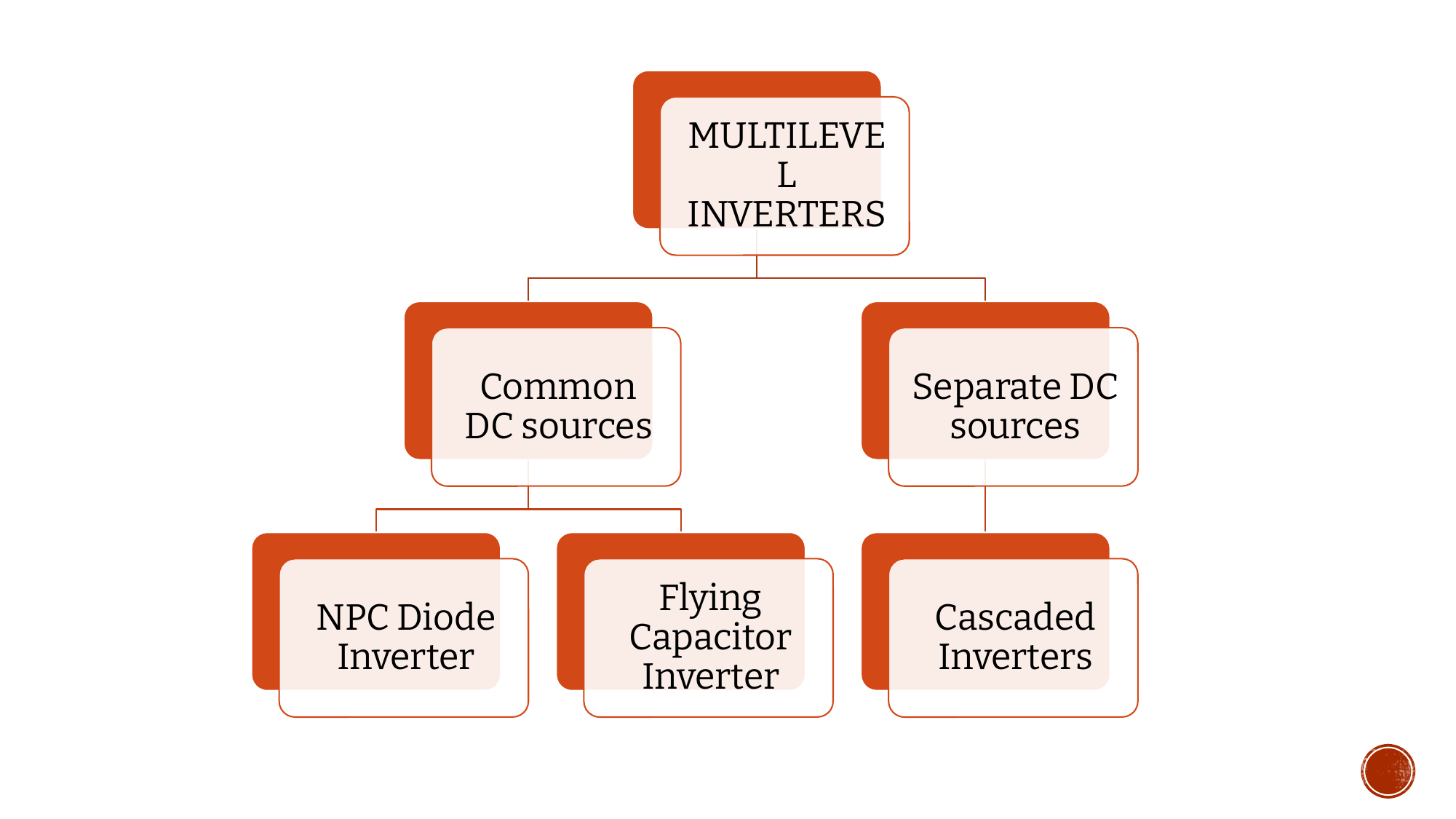

MULTILEVEL INVERTERS
Common DC sources
NPC Diode Inverter
Flying Capacitor Inverter
Separate DC sources
Cascaded Inverters